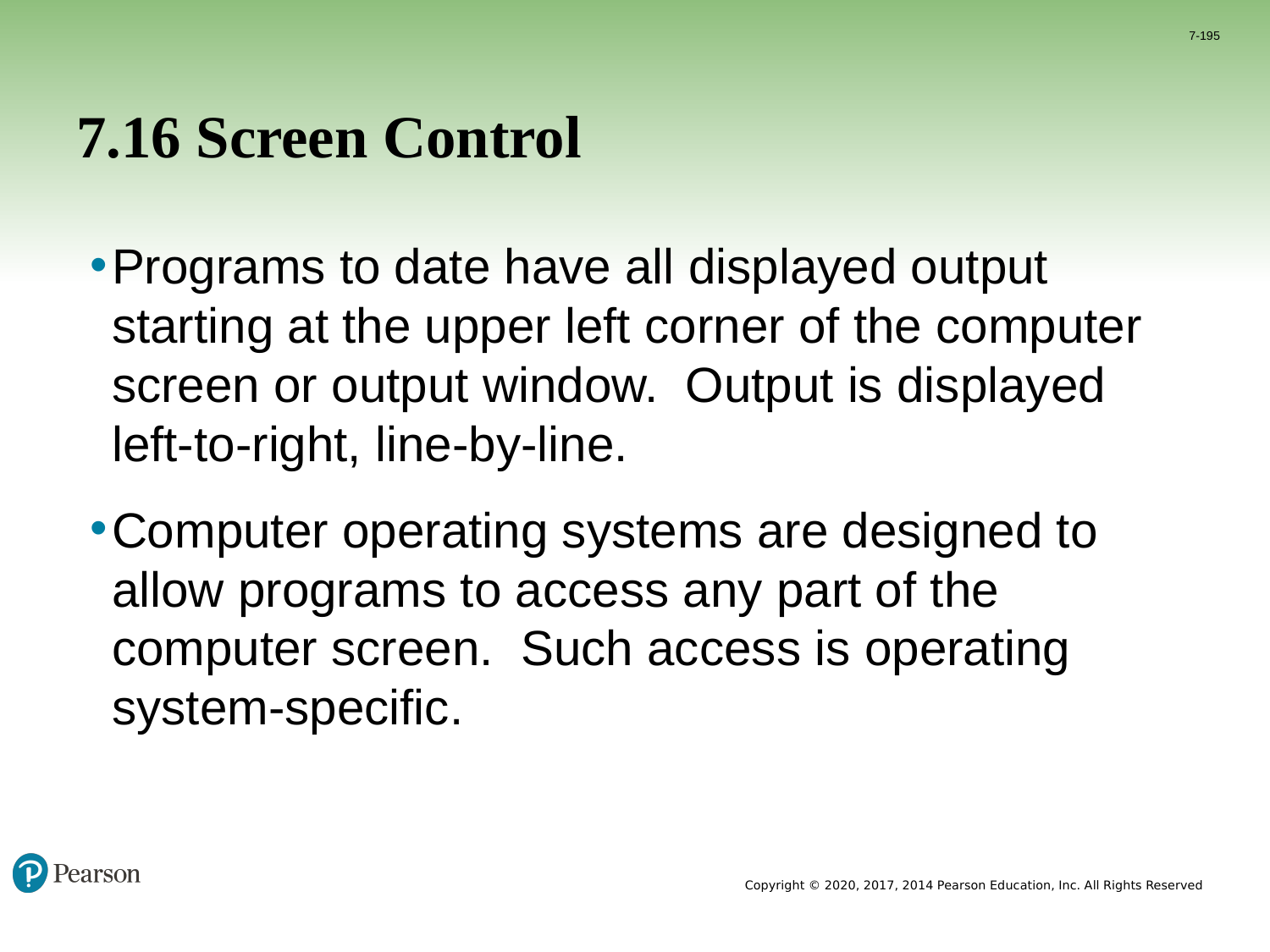

7-195
# 7.16 Screen Control
Programs to date have all displayed output starting at the upper left corner of the computer screen or output window.  Output is displayed left-to-right, line-by-line.
Computer operating systems are designed to allow programs to access any part of the computer screen.  Such access is operating system-specific.